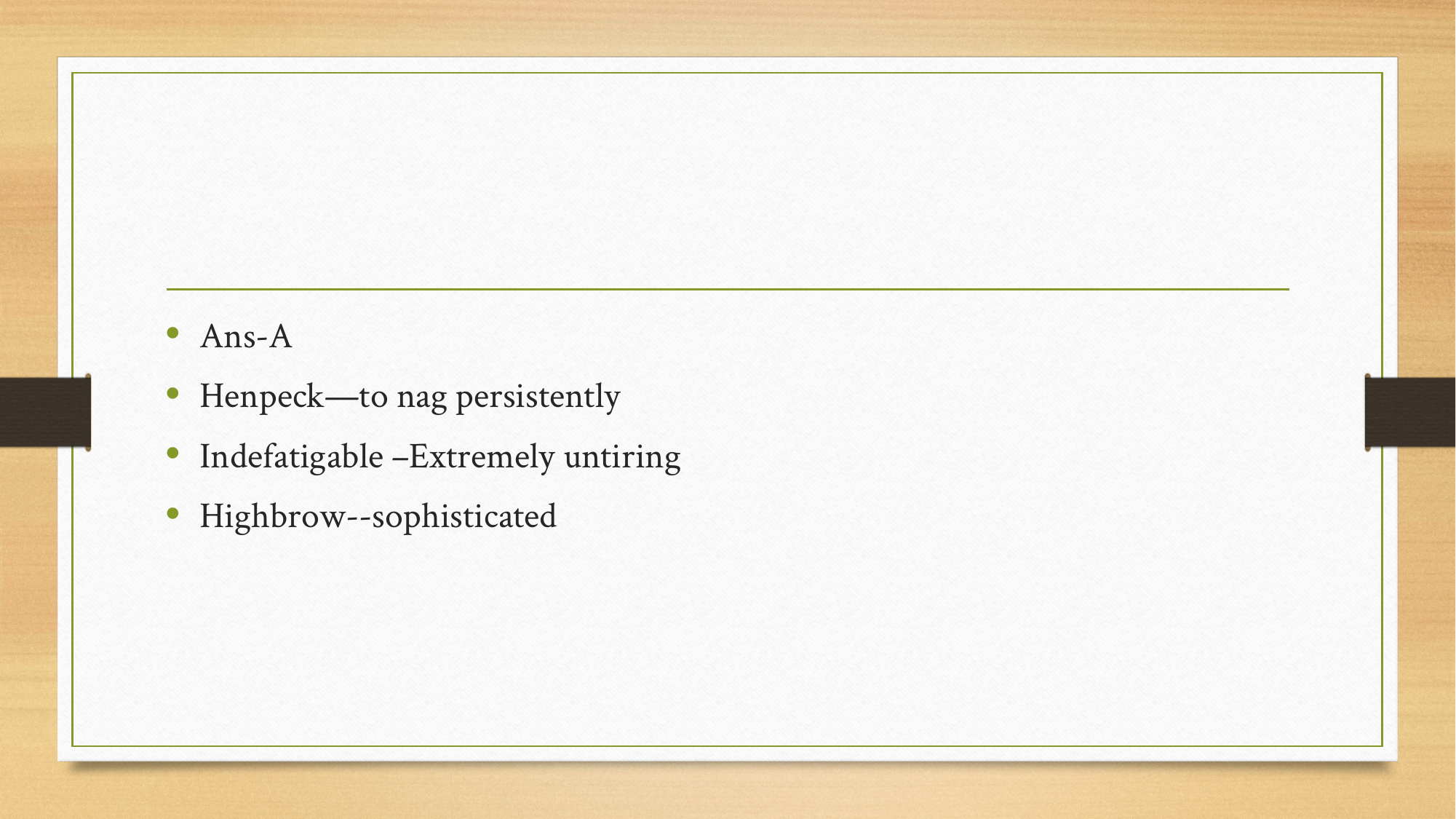

#
Ans-A
Henpeck—to nag persistently
Indefatigable –Extremely untiring
Highbrow--sophisticated